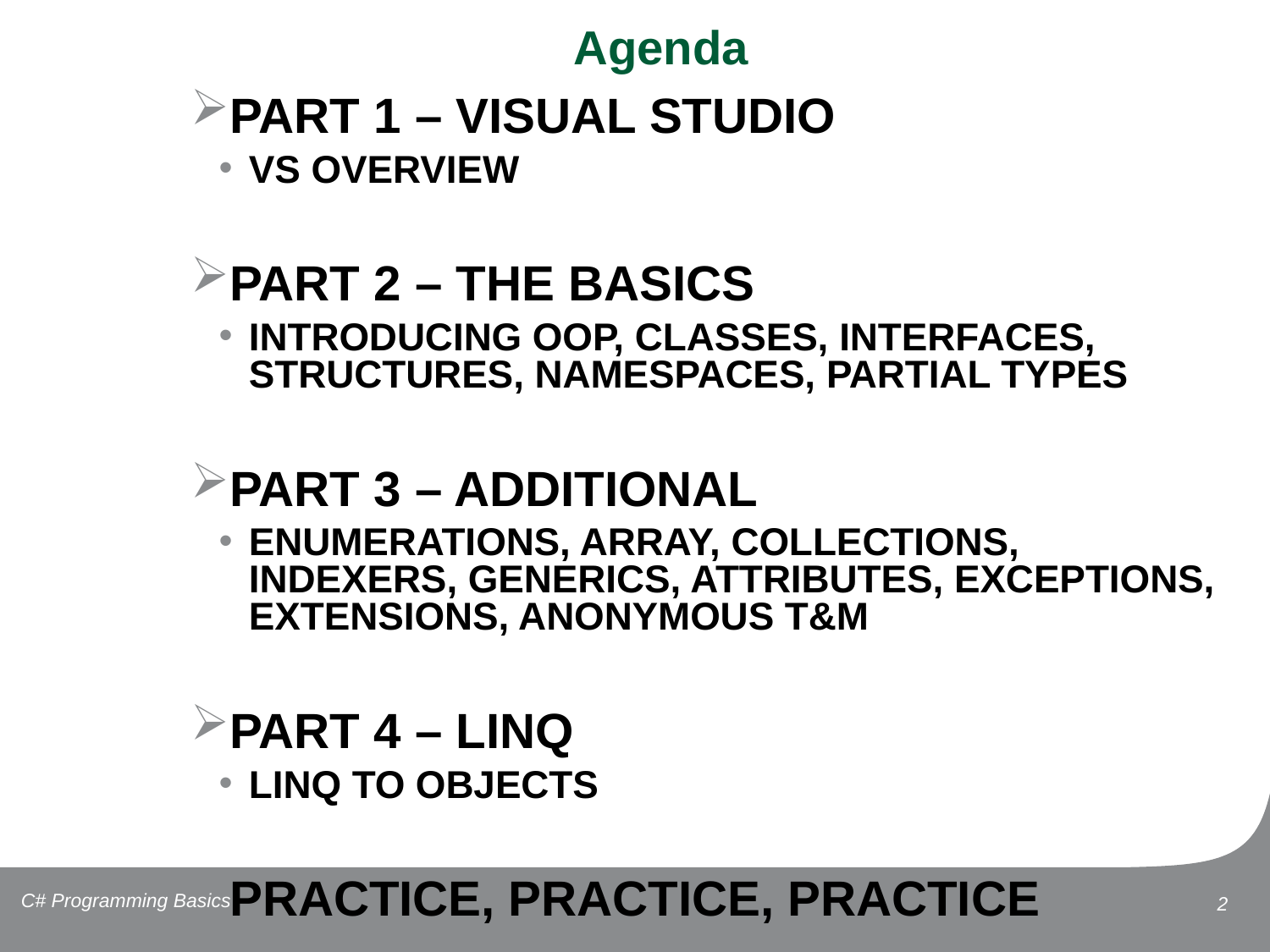

# Agenda
PART 1 – Visual Studio
VS Overview

Part 2 – The basics
Introducing oop, classes, interfaces, structures, namespaces, partial types

Part 3 – Additional
Enumerations, array, collections, indexers, generics, attributes, exceptions, extensions, anonymous t&M

PART 4 – LINQ
LINQ to Objects

PRACTICE, PRACTICE, PRACTICE

C# Programming Basics
2